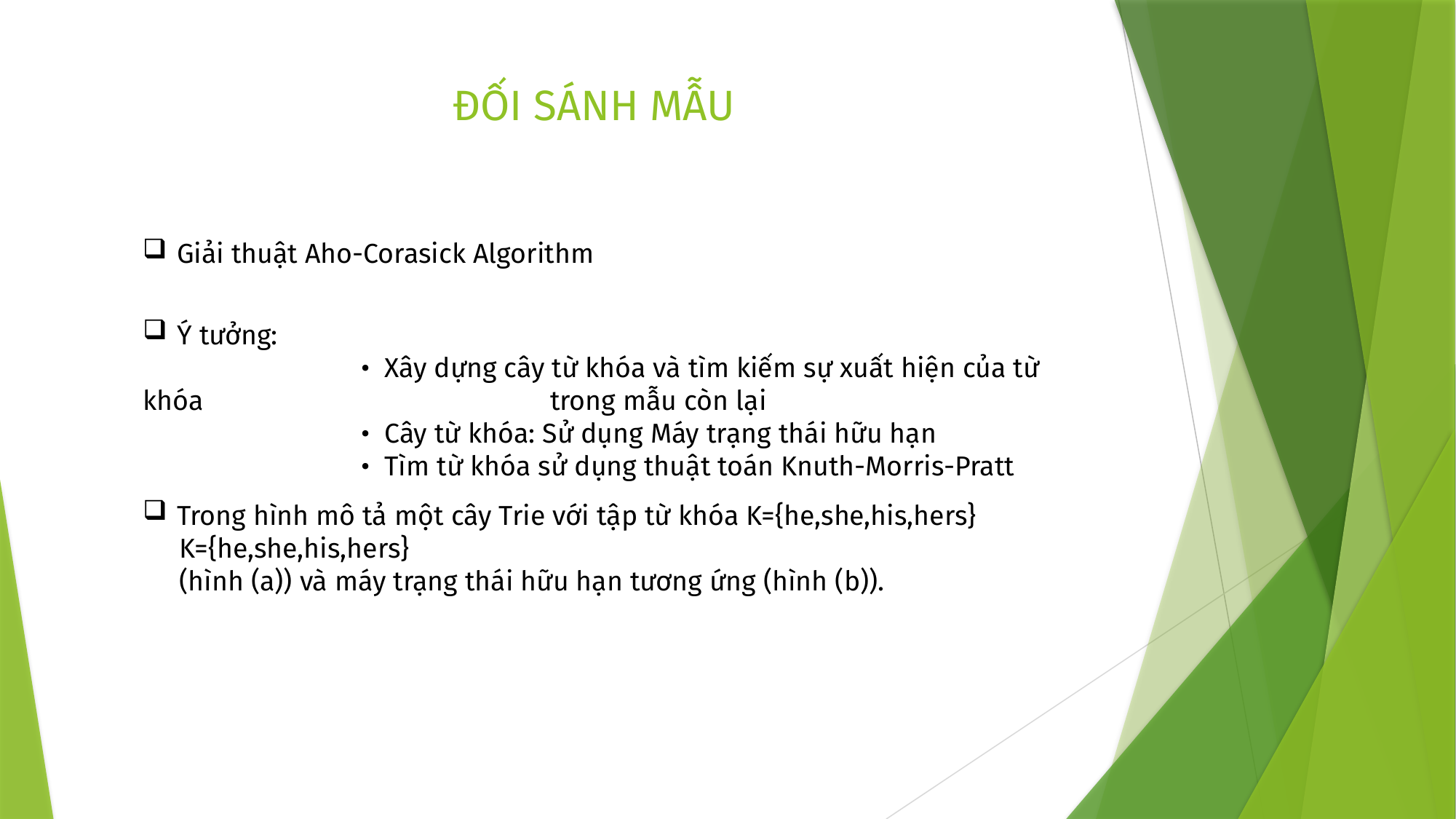

# ĐỐI SÁNH MẪU
Giải thuật Aho-Corasick Algorithm
Ý tưởng:
		•  Xây dựng cây từ khóa và tìm kiếm sự xuất hiện của từ khóa 			           trong mẫu còn lại
		•  Cây từ khóa: Sử dụng Máy trạng thái hữu hạn
		•  Tìm từ khóa sử dụng thuật toán Knuth-Morris-Pratt
Trong hình mô tả một cây Trie với tập từ khóa K={he,she,his,hers}
     K={he,she,his,hers}
     (hình (a)) và máy trạng thái hữu hạn tương ứng (hình (b)).